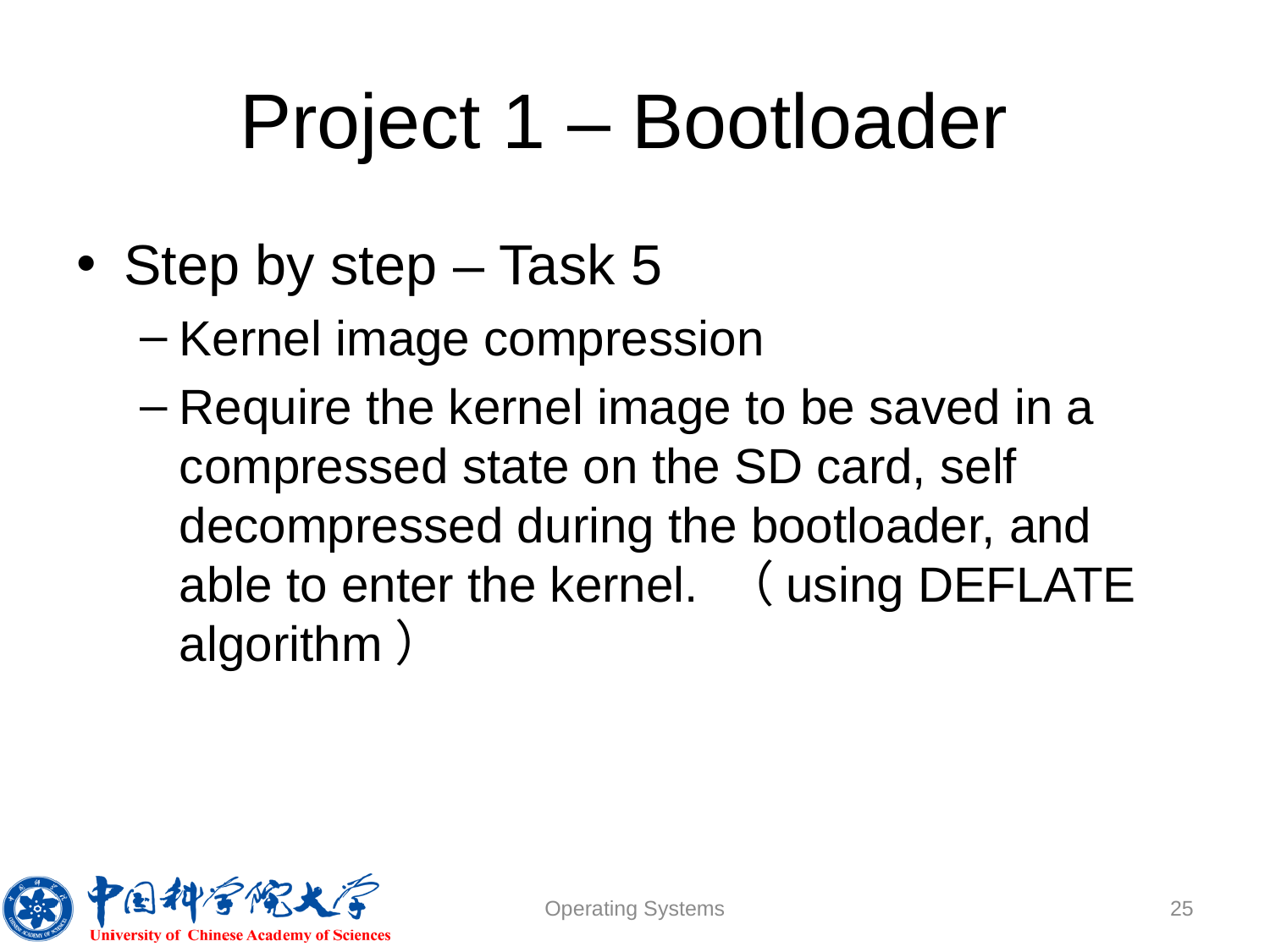

# Project 1 – Bootloader
Step by step – Task 5
Kernel image compression
Require the kernel image to be saved in a compressed state on the SD card, self decompressed during the bootloader, and able to enter the kernel. （using DEFLATE algorithm）

Operating Systems
25